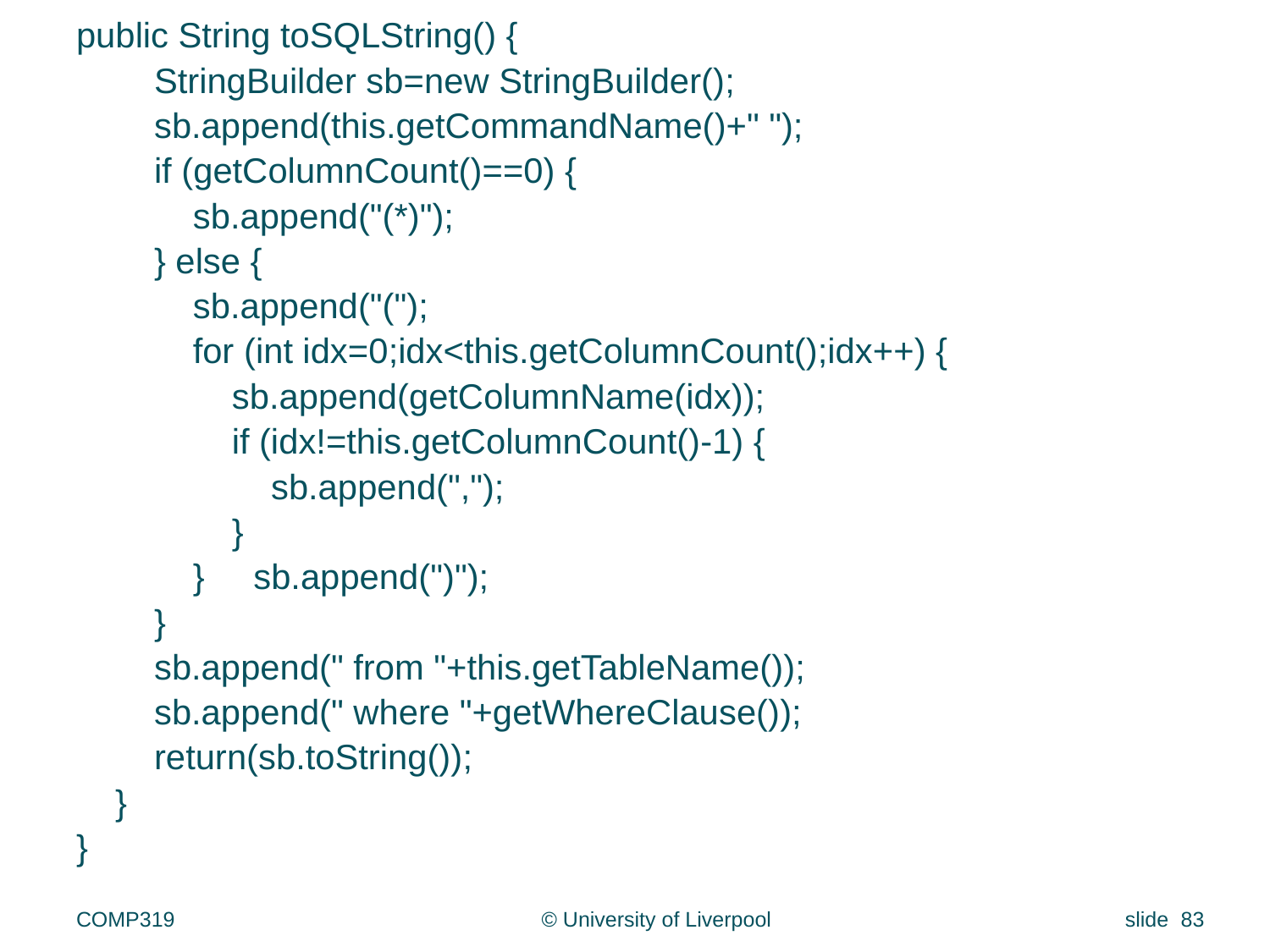

public String toSQLString() {
        StringBuilder sb=new StringBuilder();
        sb.append(this.getCommandName()+" ");
        if (getColumnCount()==0) {
            sb.append("(*)");
        } else {
            sb.append("(");
            for (int idx=0;idx<this.getColumnCount();idx++) {
                sb.append(getColumnName(idx));
                if (idx!=this.getColumnCount()-1) {
                    sb.append(",");
                }
            }     sb.append(")");
        }
        sb.append(" from "+this.getTableName());
        sb.append(" where "+getWhereClause());
        return(sb.toString());
    }
}

COMP319
© University of Liverpool
slide  83